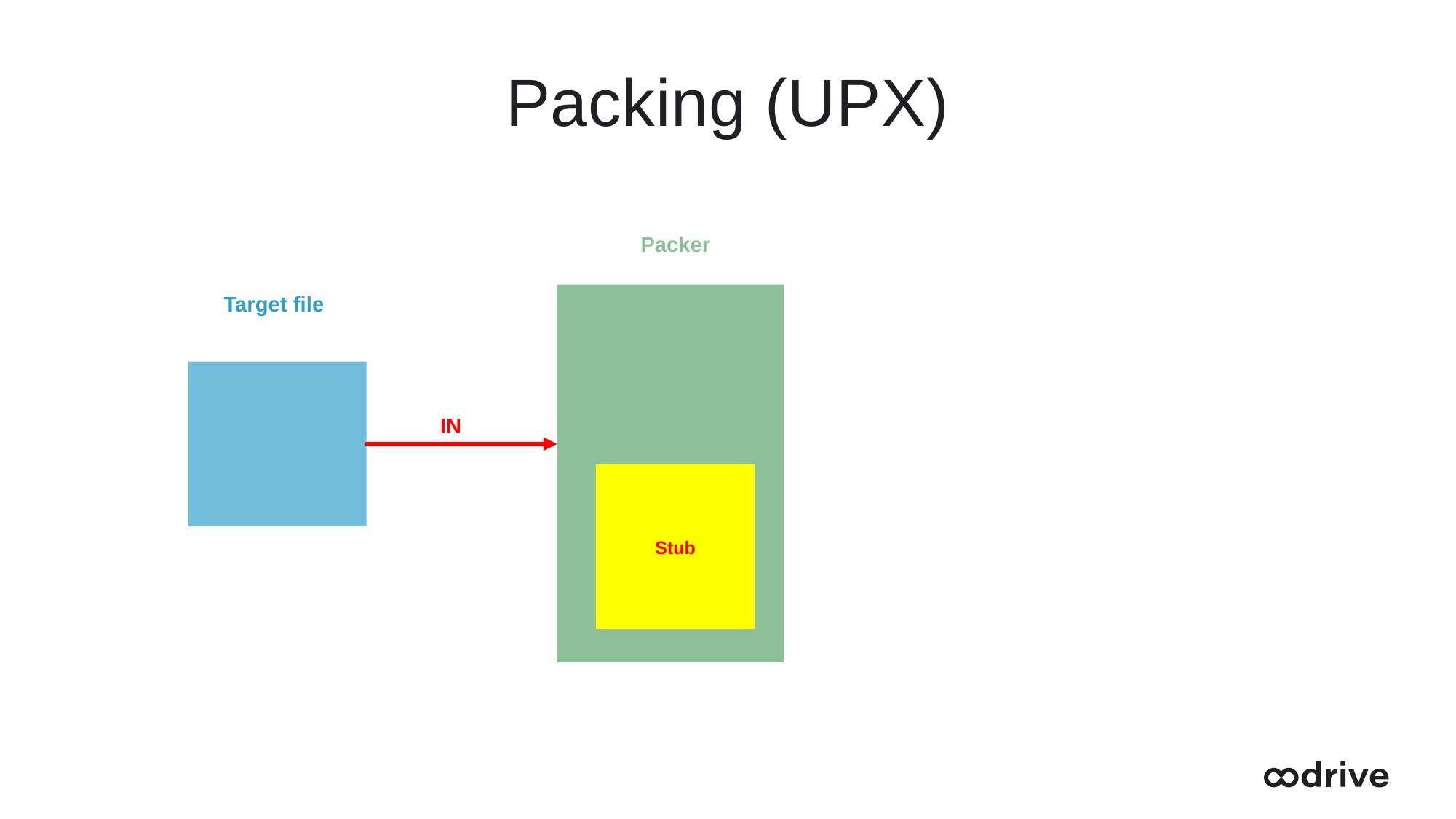

# Packing (UPX)

Packer

Target file

IN
Stub